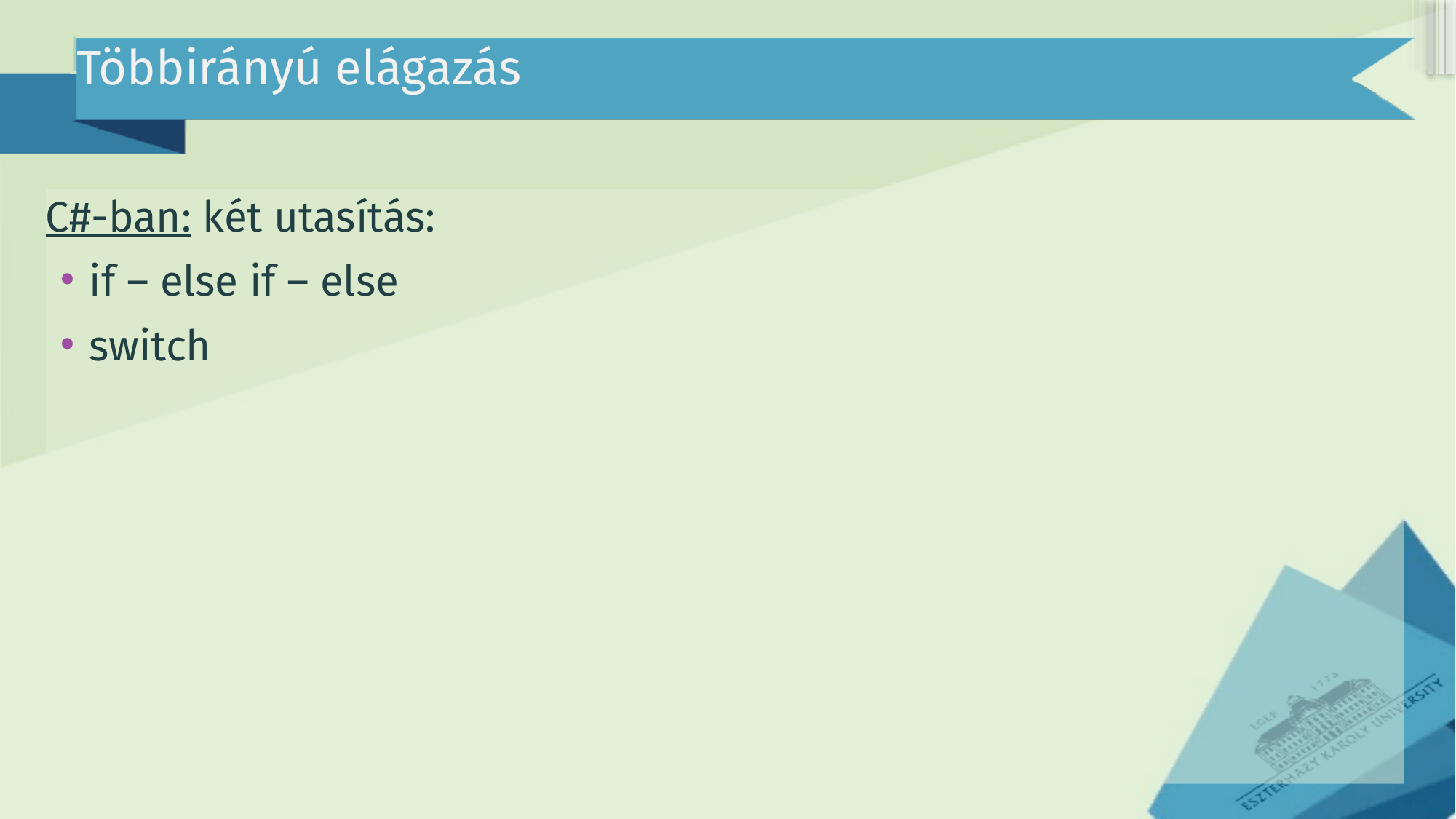

# Többirányú elágazás
C#-ban: két utasítás:
if – else if – else
switch